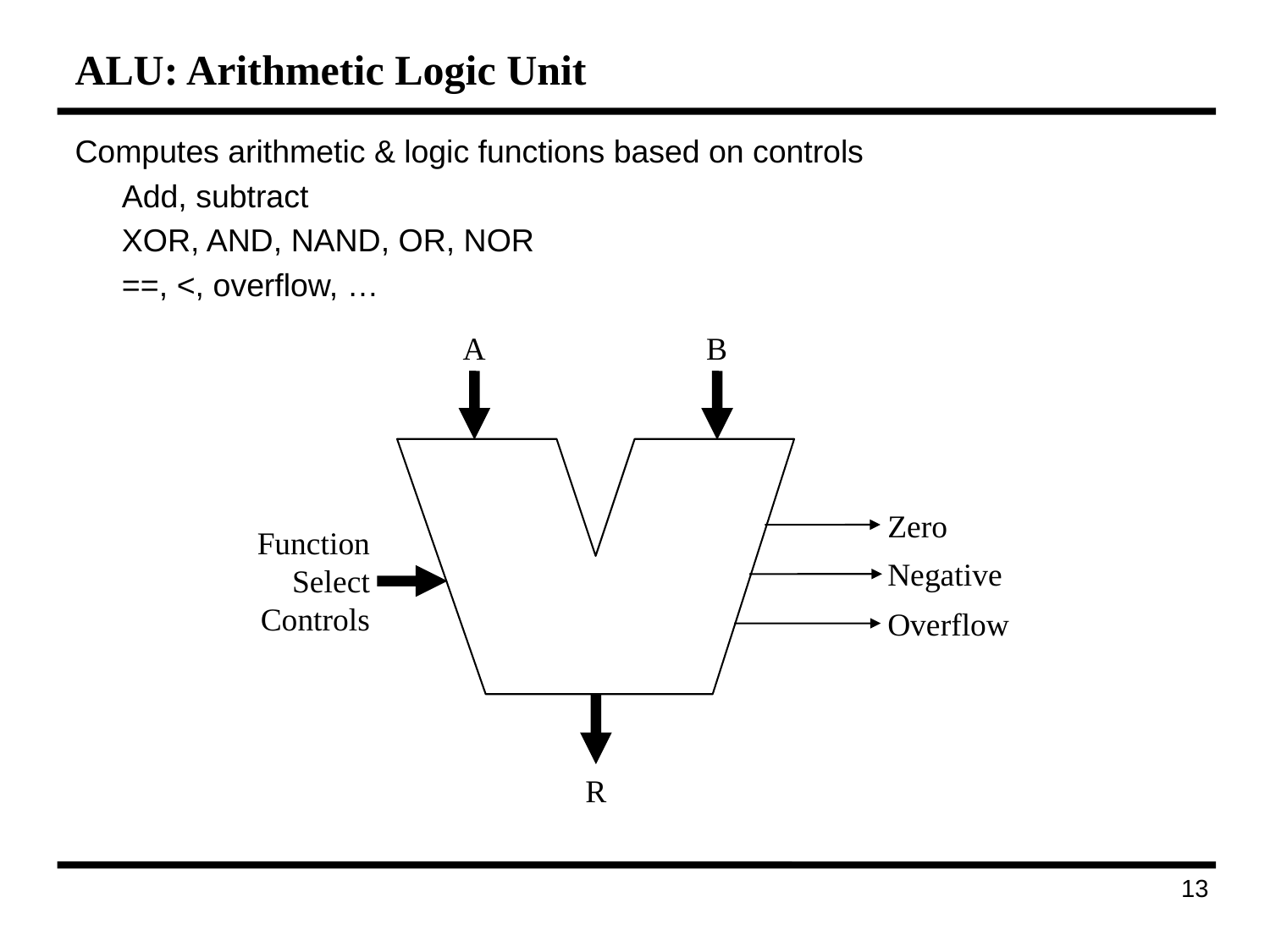

# ALU: Arithmetic Logic Unit
Computes arithmetic & logic functions based on controls
	Add, subtract
	XOR, AND, NAND, OR, NOR
	==, <, overflow, …
A
B

Zero

Function
Select
Controls

Negative

Overflow

R
13